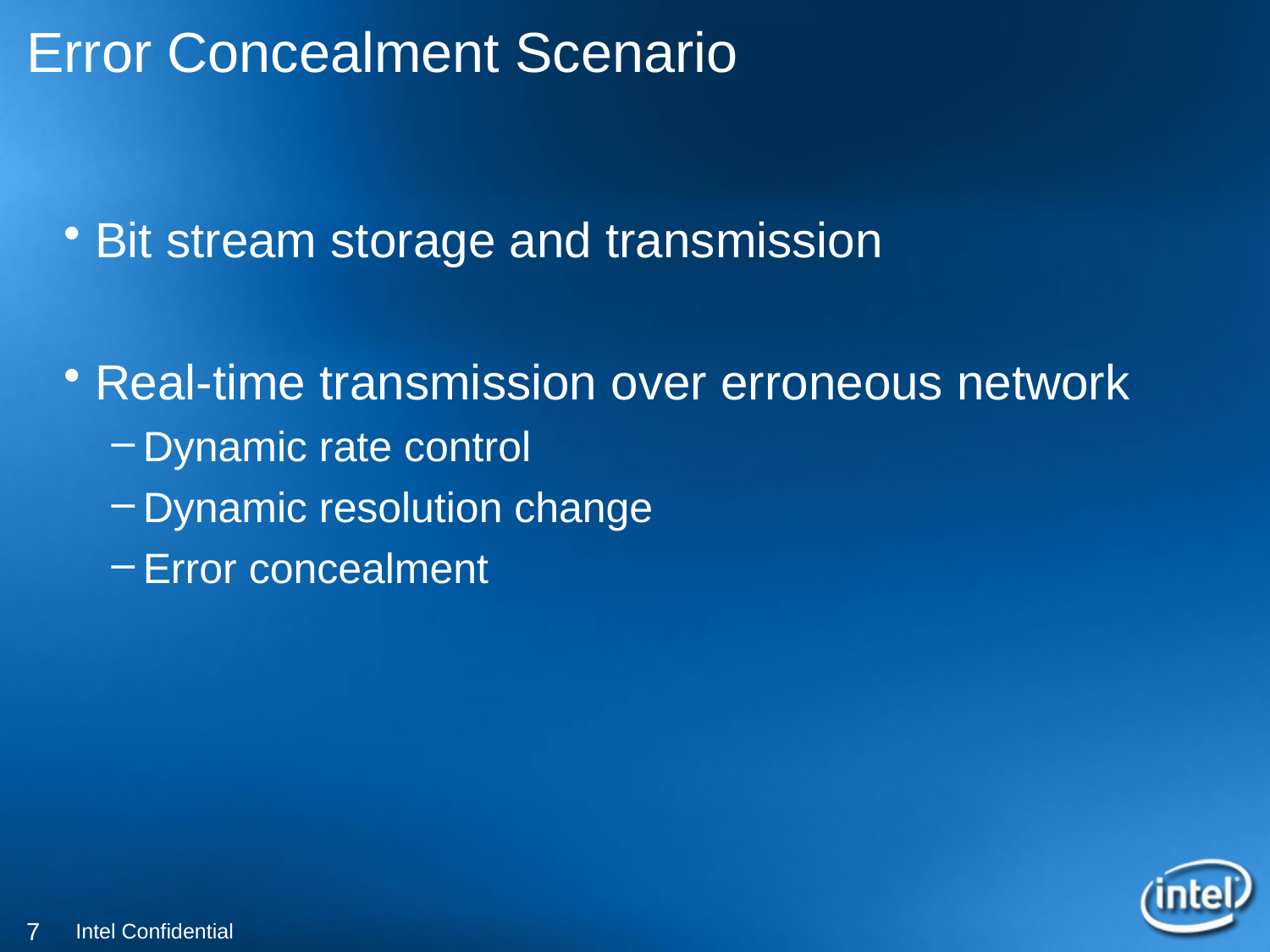

# Error Concealment Scenario
Bit stream storage and transmission

Real-time transmission over erroneous network
Dynamic rate control
Dynamic resolution change
Error concealment
7